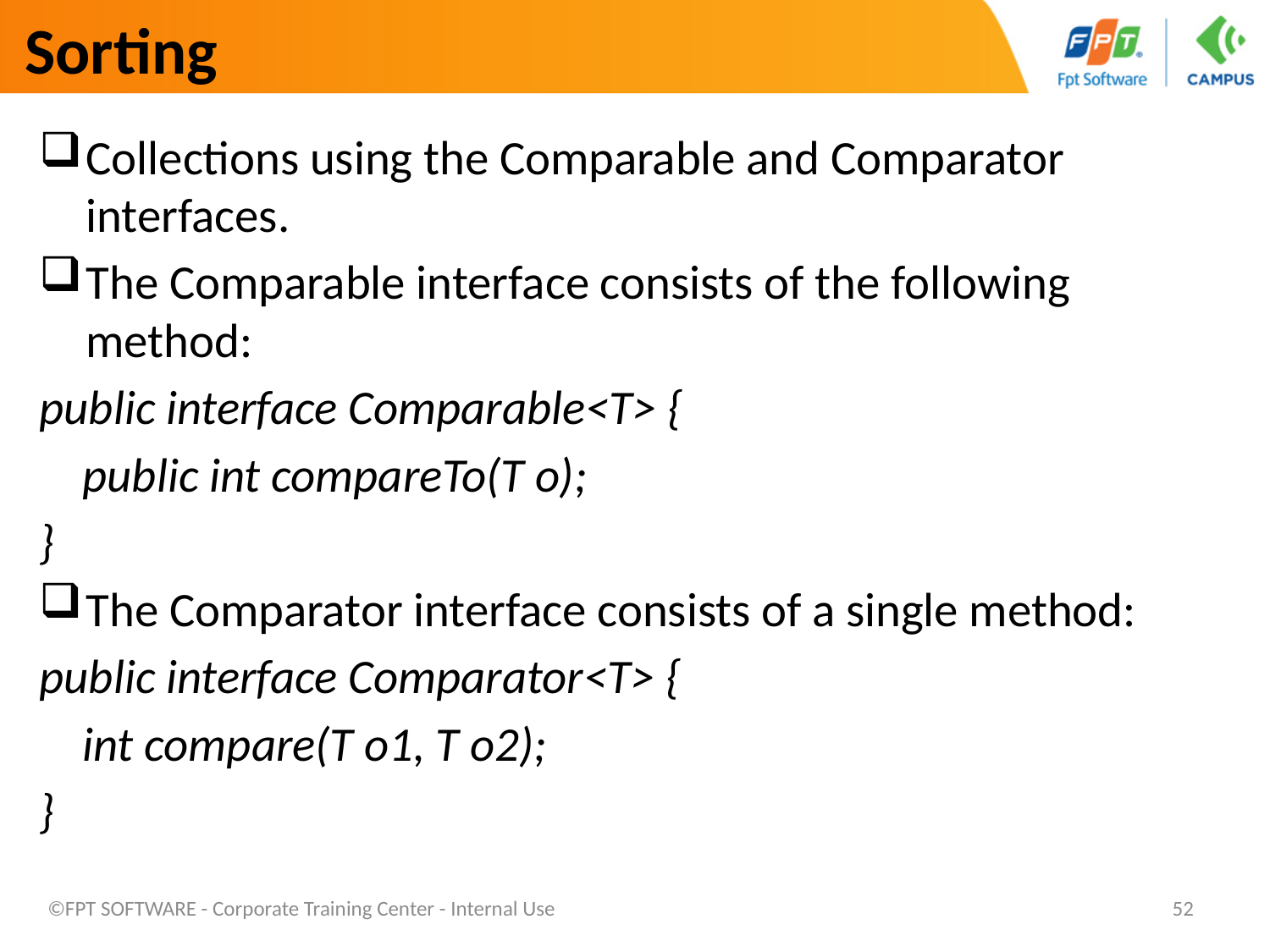

# Sorting
Collections using the Comparable and Comparator interfaces.
The Comparable interface consists of the following method:
public interface Comparable<T> {
    public int compareTo(T o);
}
The Comparator interface consists of a single method:
public interface Comparator<T> {
    int compare(T o1, T o2);
}
©FPT SOFTWARE - Corporate Training Center - Internal Use
52